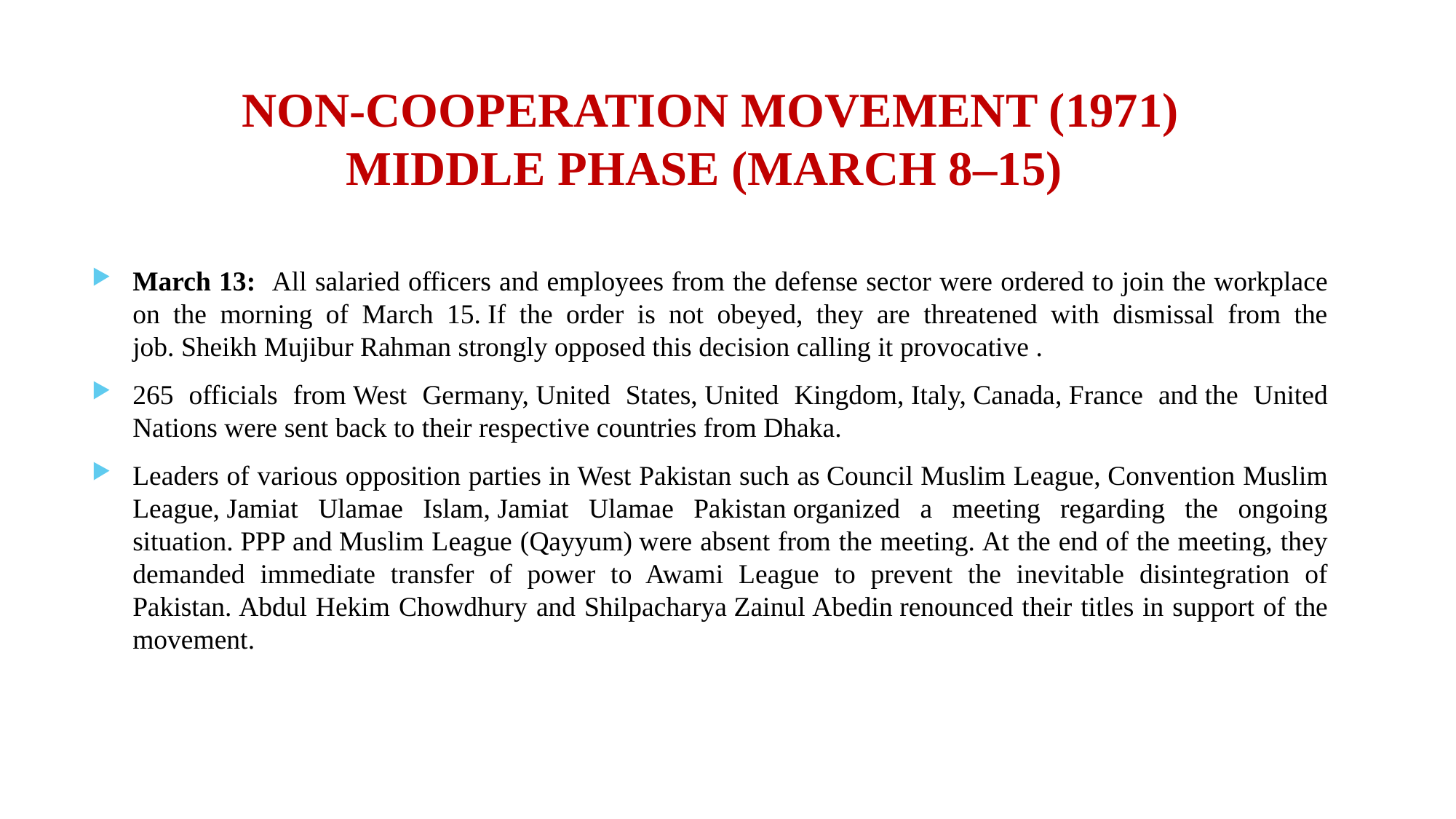

# NON-COOPERATION MOVEMENT (1971) MIDDLE PHASE (MARCH 8–15)
March 13:  All salaried officers and employees from the defense sector were ordered to join the workplace on the morning of March 15. If the order is not obeyed, they are threatened with dismissal from the job. Sheikh Mujibur Rahman strongly opposed this decision calling it provocative .
265 officials from West Germany, United States, United Kingdom, Italy, Canada, France and the United Nations were sent back to their respective countries from Dhaka.
Leaders of various opposition parties in West Pakistan such as Council Muslim League, Convention Muslim League, Jamiat Ulamae Islam, Jamiat Ulamae Pakistan organized a meeting regarding the ongoing situation. PPP and Muslim League (Qayyum) were absent from the meeting. At the end of the meeting, they demanded immediate transfer of power to Awami League to prevent the inevitable disintegration of Pakistan. Abdul Hekim Chowdhury and Shilpacharya Zainul Abedin renounced their titles in support of the movement.